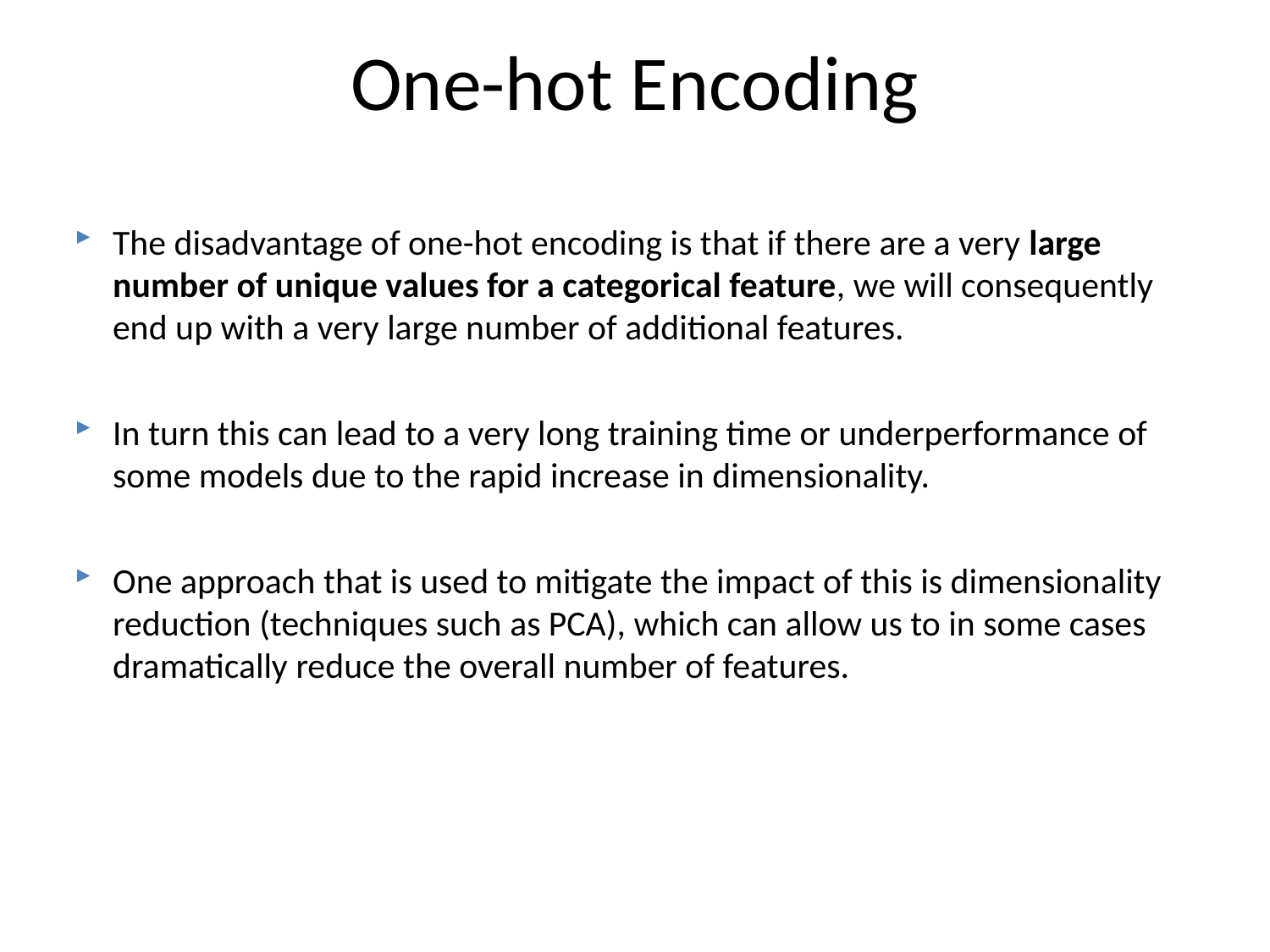

# One-hot Encoding

The disadvantage of one-hot encoding is that if there are a very large number of unique values for a categorical feature, we will consequently end up with a very large number of additional features.

In turn this can lead to a very long training time or underperformance of some models due to the rapid increase in dimensionality.

One approach that is used to mitigate the impact of this is dimensionality reduction (techniques such as PCA), which can allow us to in some cases dramatically reduce the overall number of features.